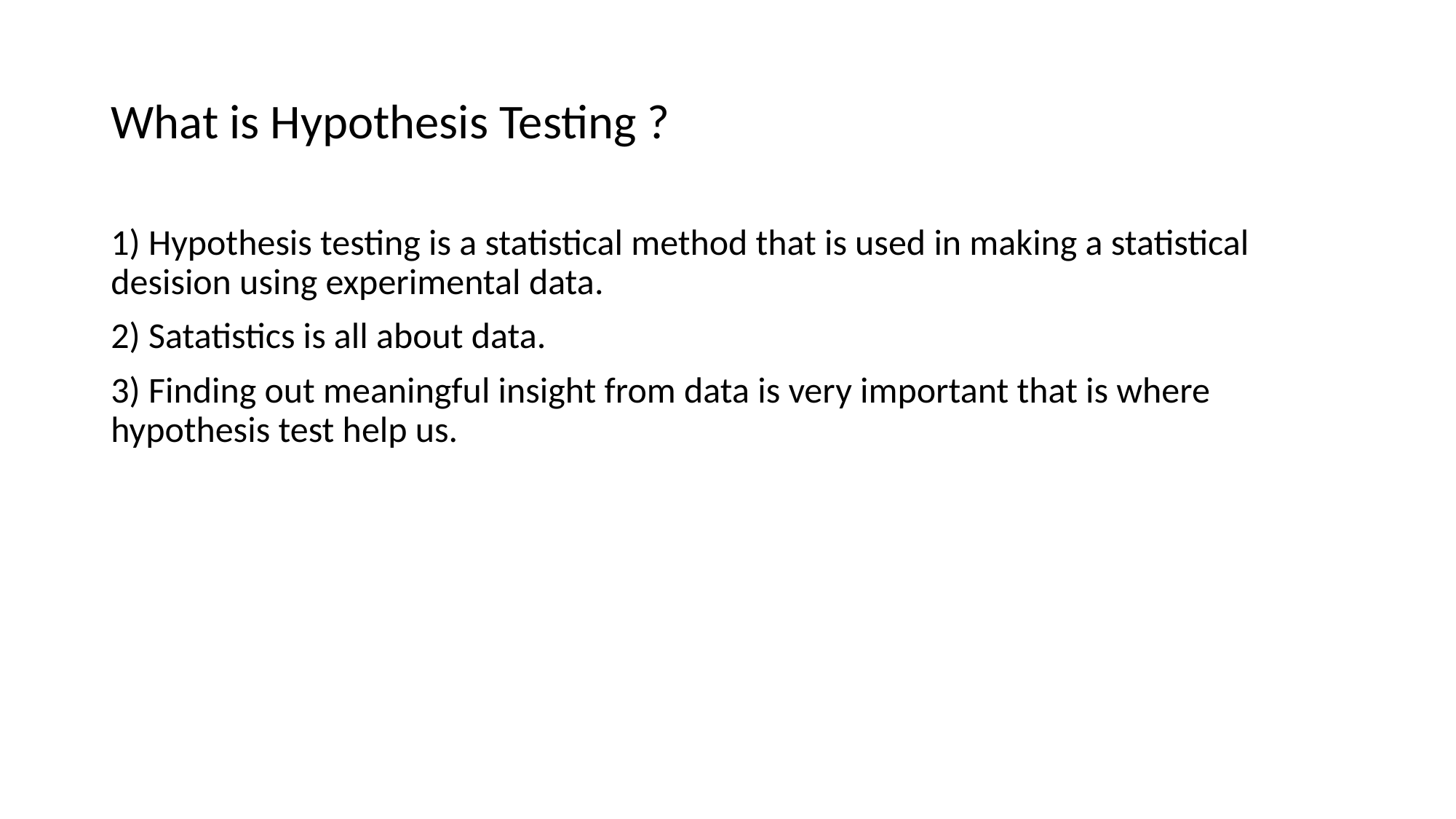

# What is Hypothesis Testing ?
1) Hypothesis testing is a statistical method that is used in making a statistical desision using experimental data.
2) Satatistics is all about data.
3) Finding out meaningful insight from data is very important that is where hypothesis test help us.